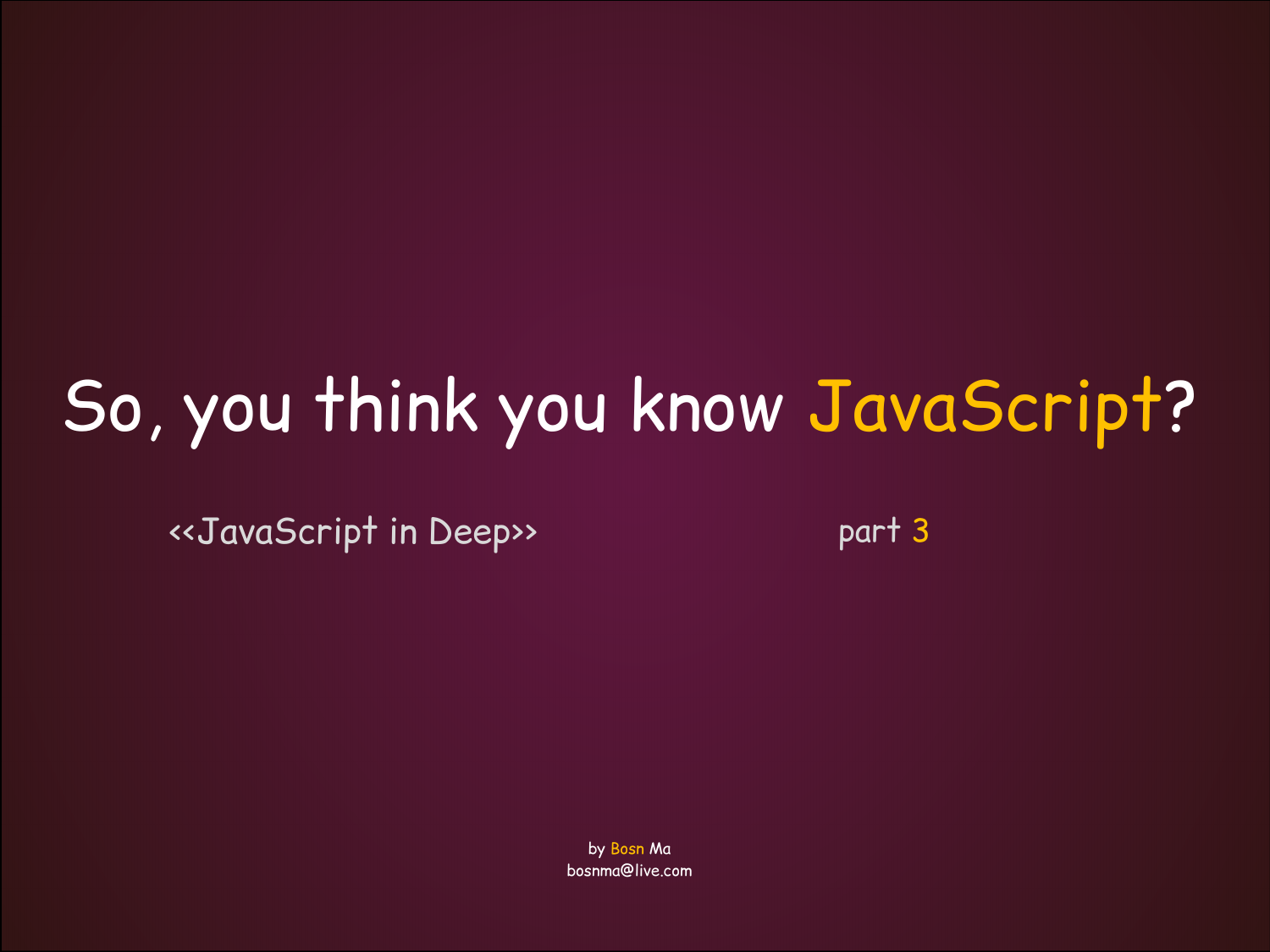

# So, you think you know JavaScript?
<<JavaScript in Deep>>
part 3
by Bosn Ma
bosnma@live.com